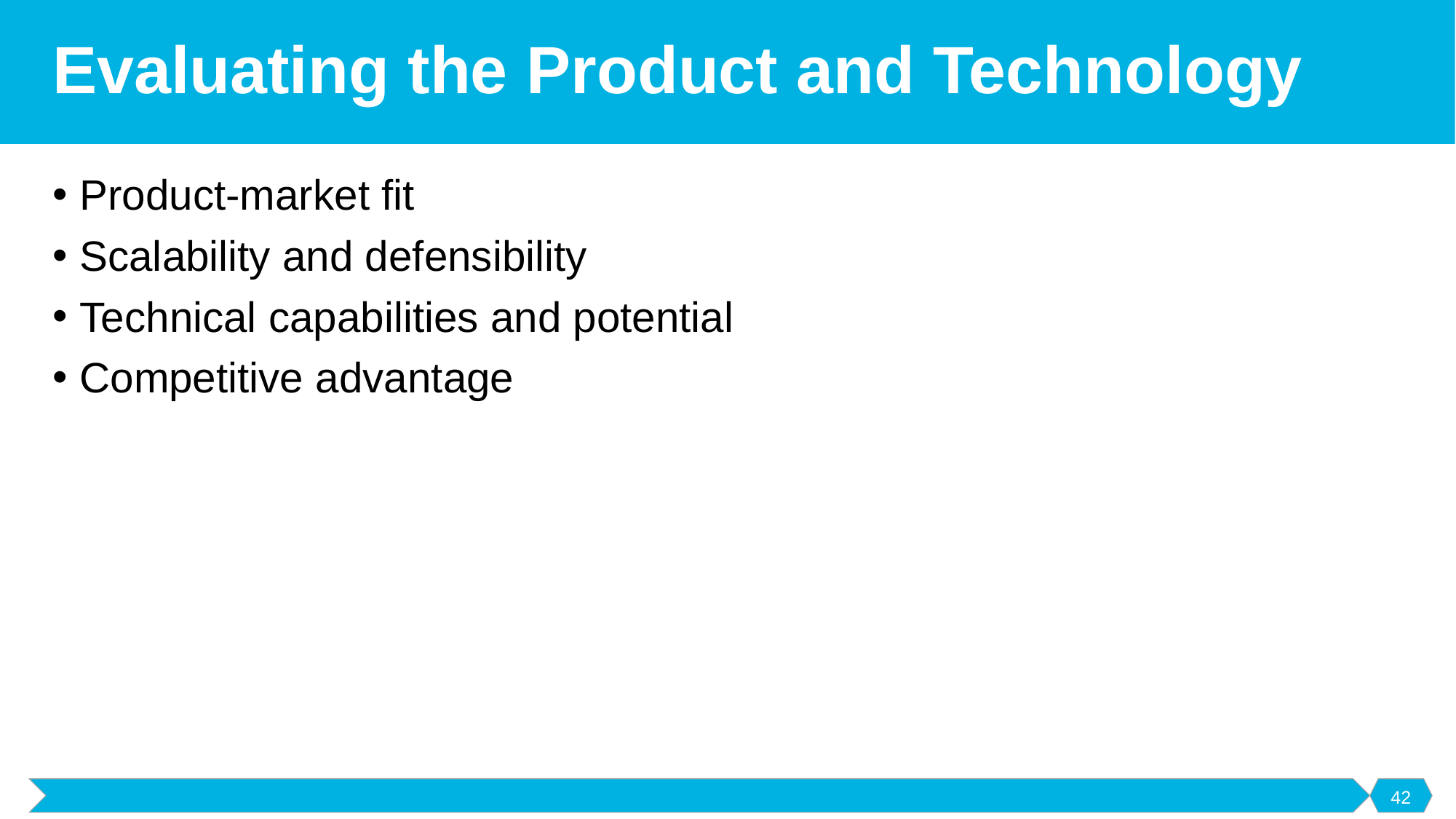

# Evaluating the Product and Technology
Product-market fit
Scalability and defensibility
Technical capabilities and potential
Competitive advantage
42